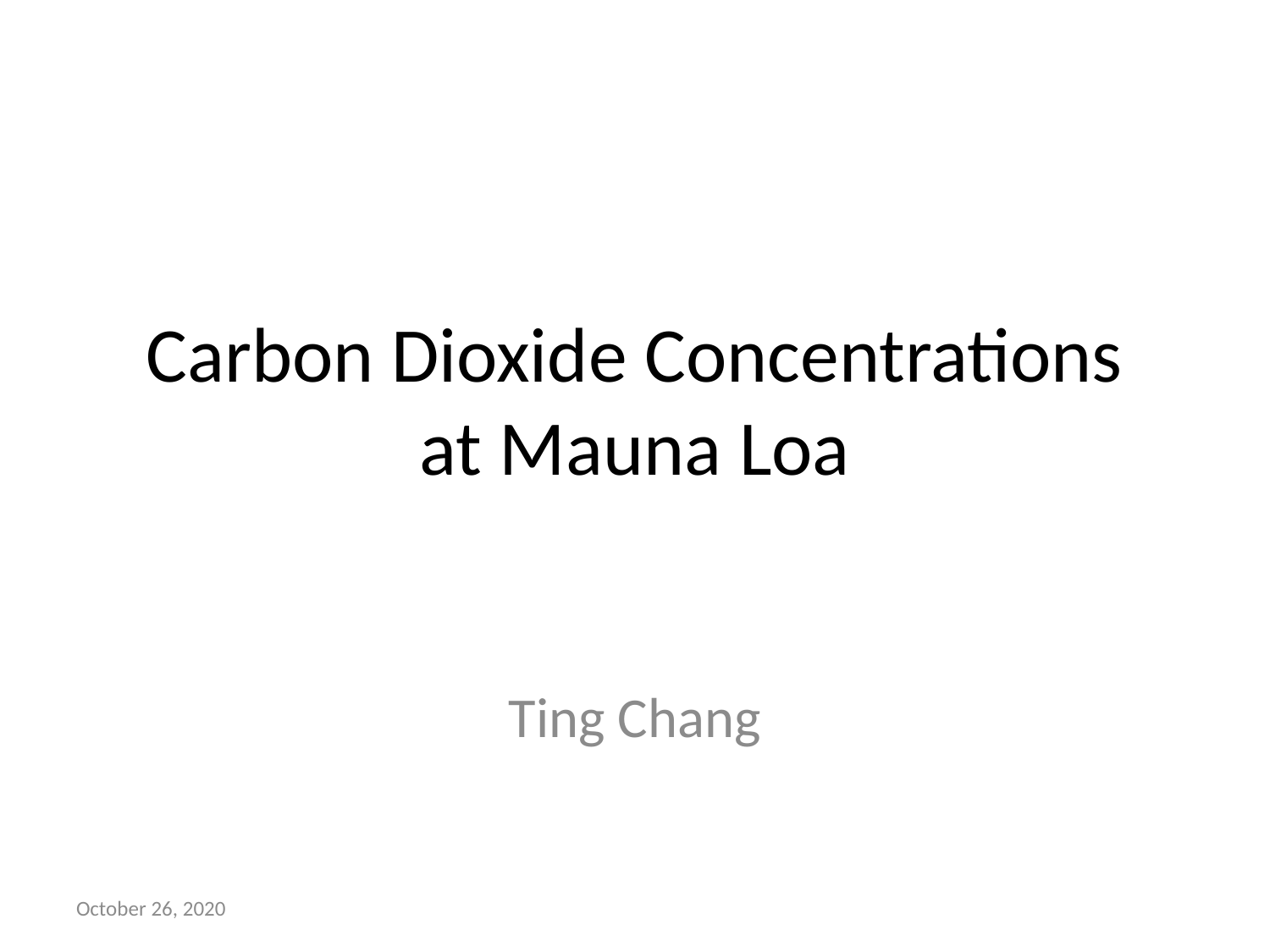

# Carbon Dioxide Concentrations at Mauna Loa
Ting Chang
October 26, 2020